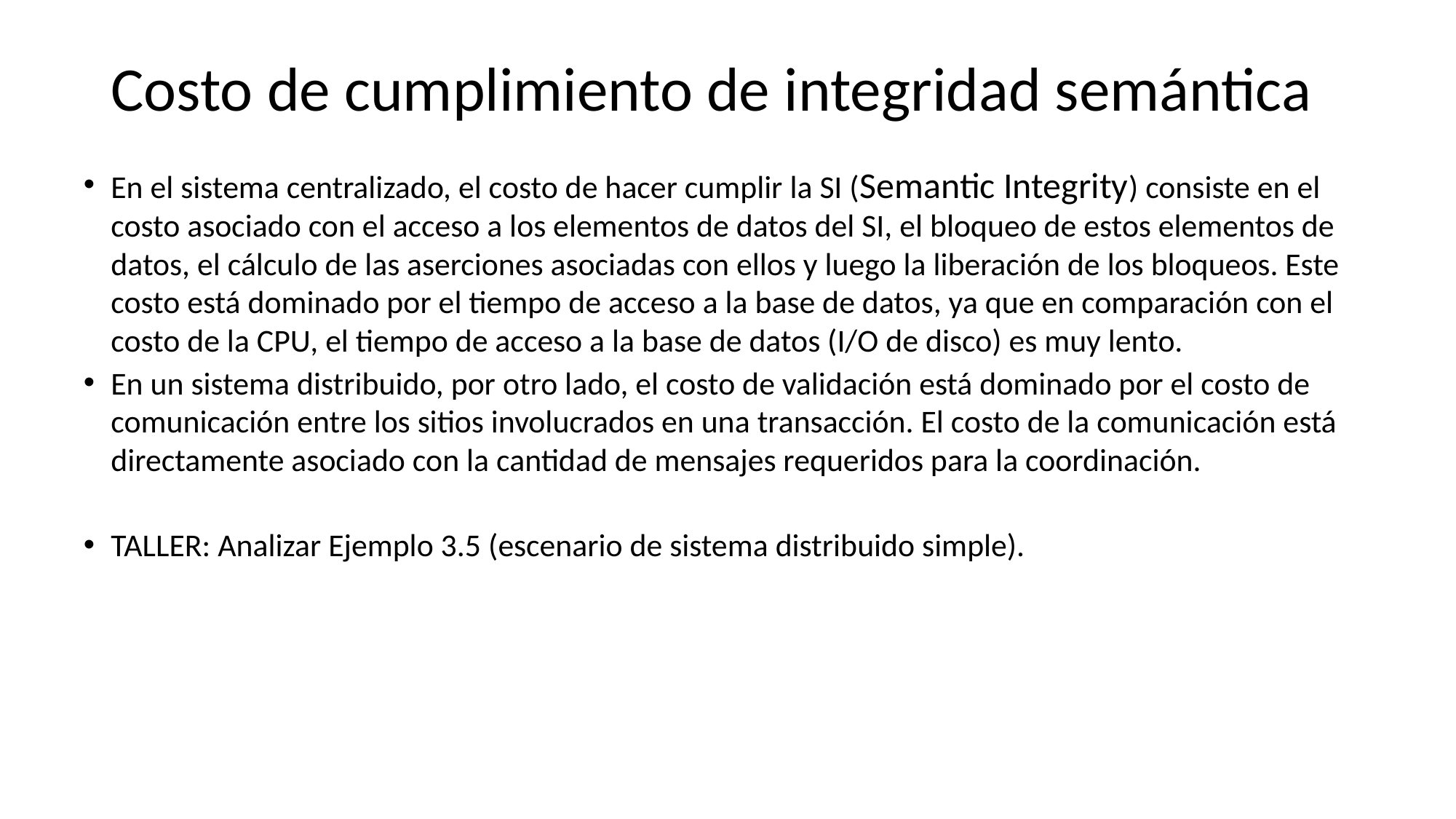

# Costo de cumplimiento de integridad semántica
En el sistema centralizado, el costo de hacer cumplir la SI (Semantic Integrity) consiste en el costo asociado con el acceso a los elementos de datos del SI, el bloqueo de estos elementos de datos, el cálculo de las aserciones asociadas con ellos y luego la liberación de los bloqueos. Este costo está dominado por el tiempo de acceso a la base de datos, ya que en comparación con el costo de la CPU, el tiempo de acceso a la base de datos (I/O de disco) es muy lento.
En un sistema distribuido, por otro lado, el costo de validación está dominado por el costo de comunicación entre los sitios involucrados en una transacción. El costo de la comunicación está directamente asociado con la cantidad de mensajes requeridos para la coordinación.

TALLER: Analizar Ejemplo 3.5 (escenario de sistema distribuido simple).